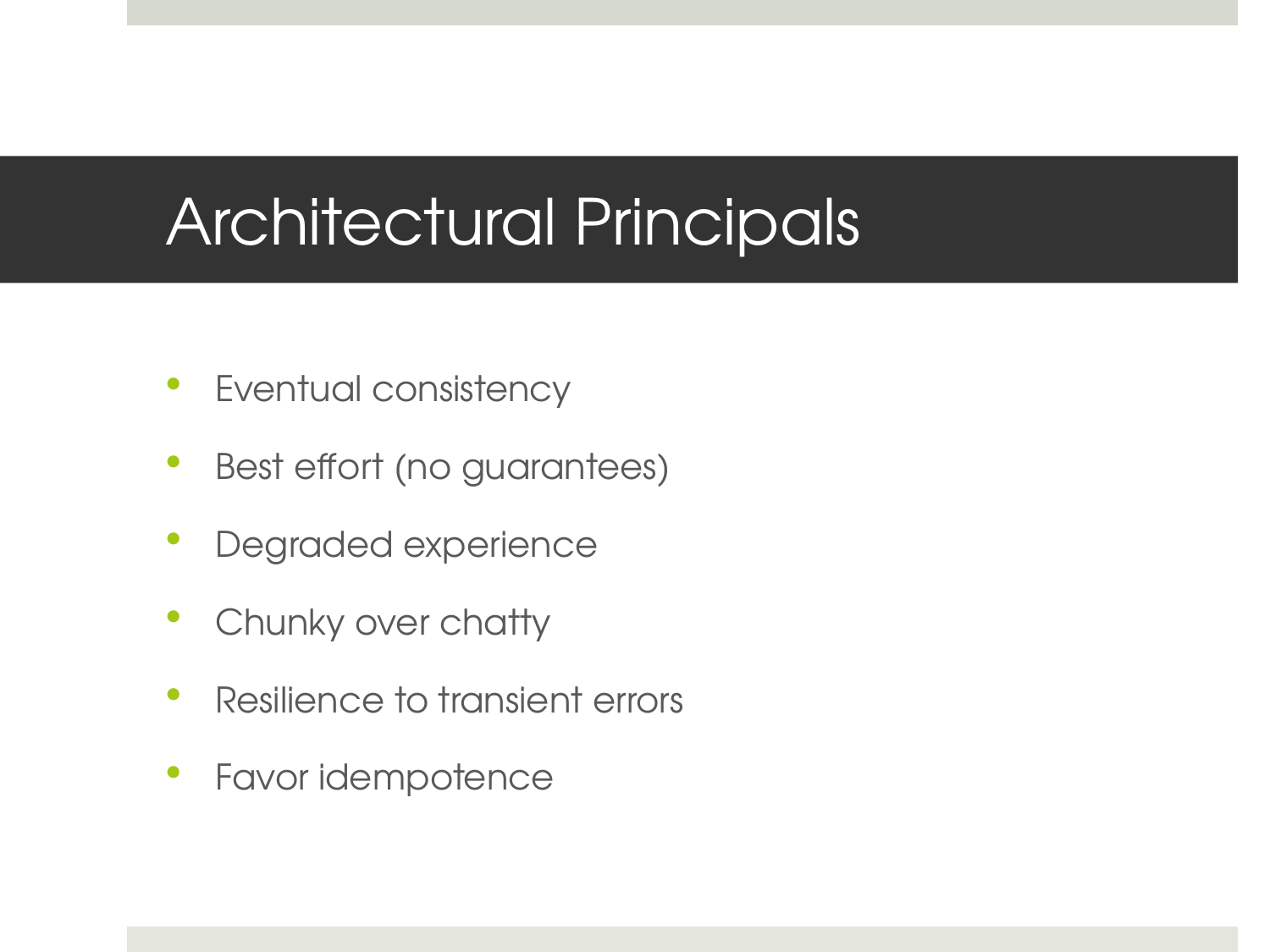

# Architectural Principals
Eventual consistency
Best effort (no guarantees)
Degraded experience
Chunky over chatty
Resilience to transient errors
Favor idempotence